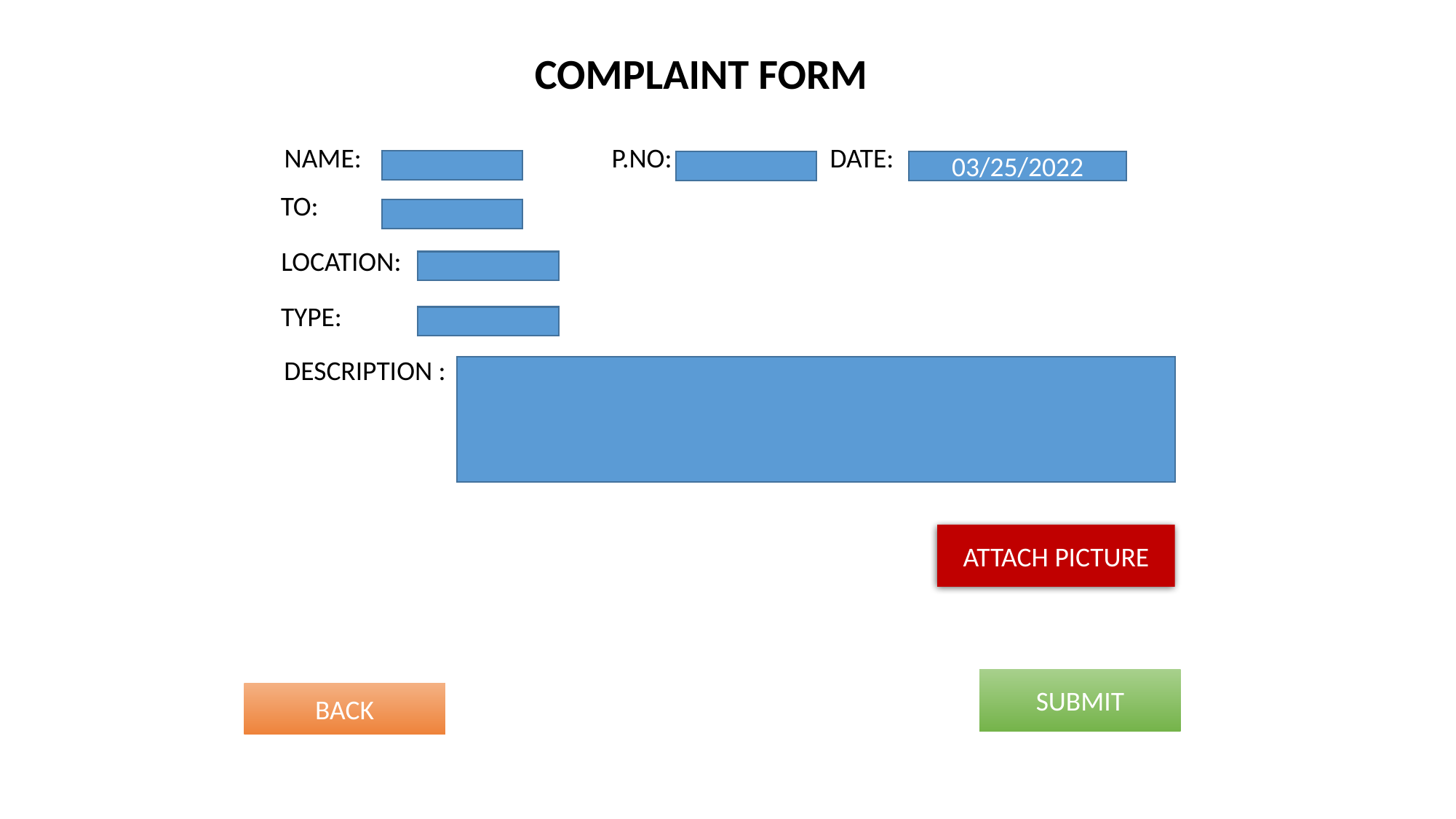

COMPLAINT FORM
NAME:  			P.NO:		DATE:

03/25/2022
TO:

LOCATION:

TYPE:

DESCRIPTION :

ATTACH PICTURE
SUBMIT
BACK